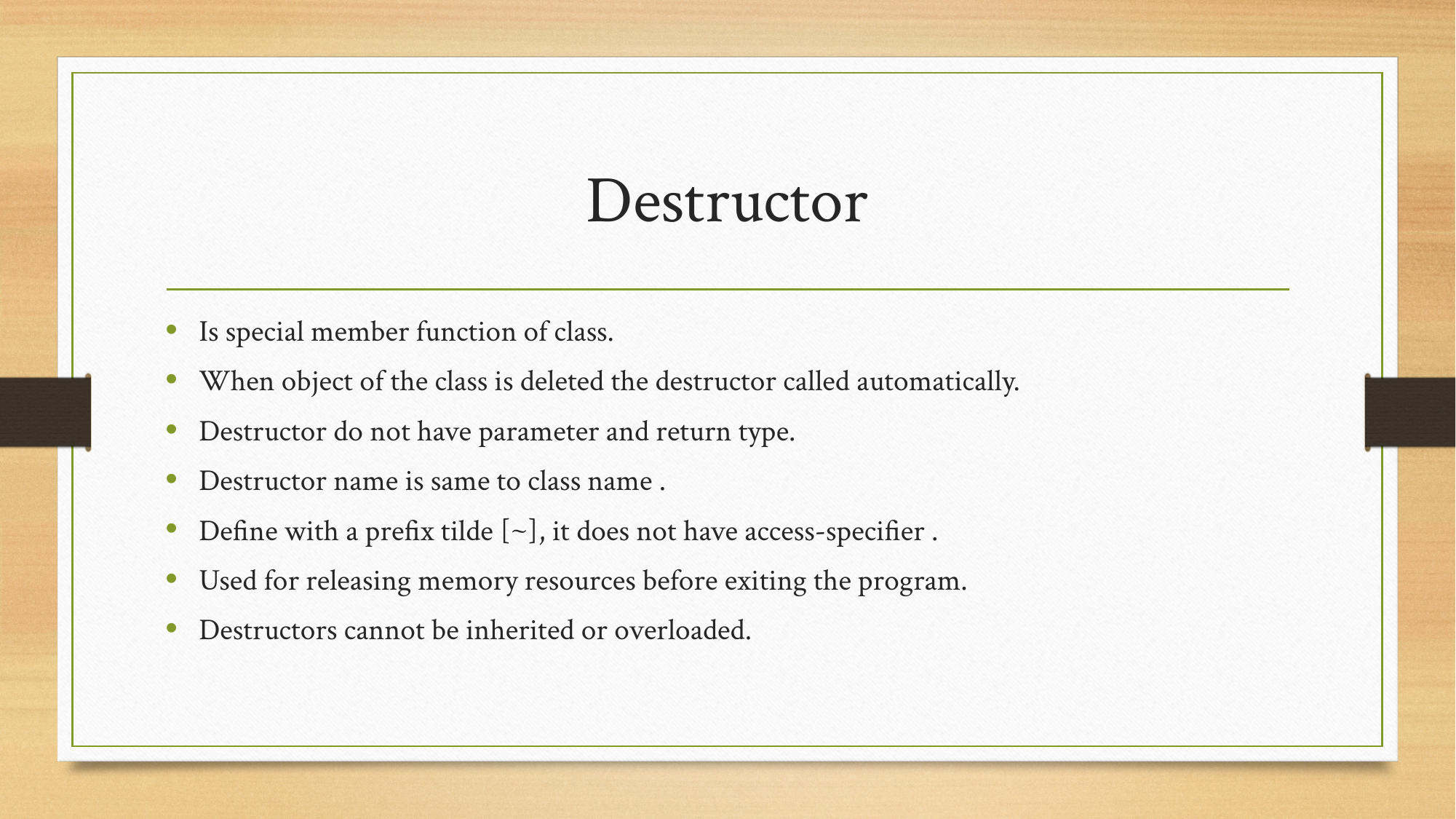

# Destructor
Is special member function of class.
When object of the class is deleted the destructor called automatically.
Destructor do not have parameter and return type.
Destructor name is same to class name .
Define with a prefix tilde [~], it does not have access-specifier .
Used for releasing memory resources before exiting the program.
Destructors cannot be inherited or overloaded.